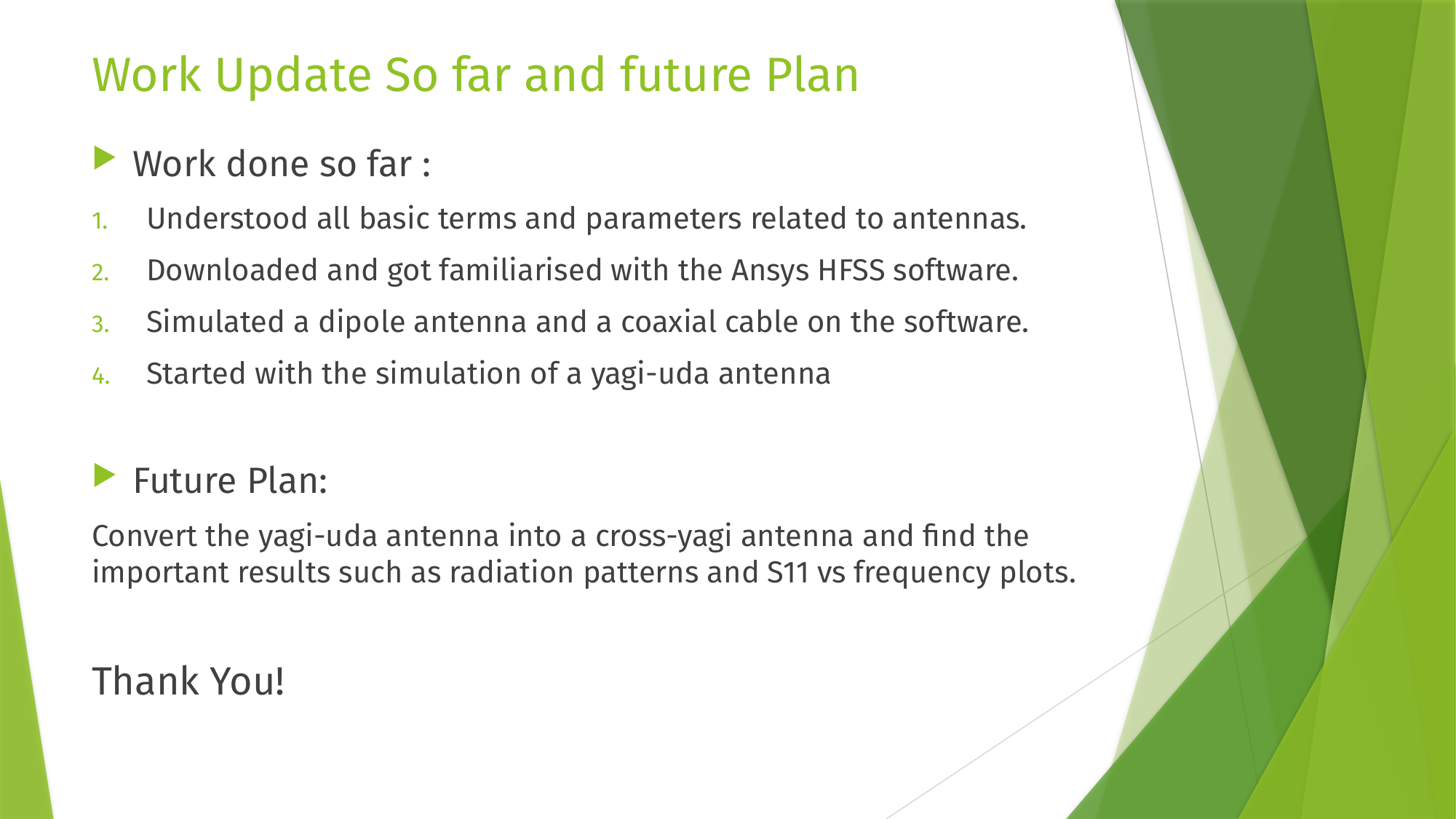

# Work Update So far and future Plan
Work done so far :
Understood all basic terms and parameters related to antennas.
Downloaded and got familiarised with the Ansys HFSS software.
Simulated a dipole antenna and a coaxial cable on the software.
Started with the simulation of a yagi-uda antenna

Future Plan:
Convert the yagi-uda antenna into a cross-yagi antenna and find the important results such as radiation patterns and S11 vs frequency plots.

Thank You!